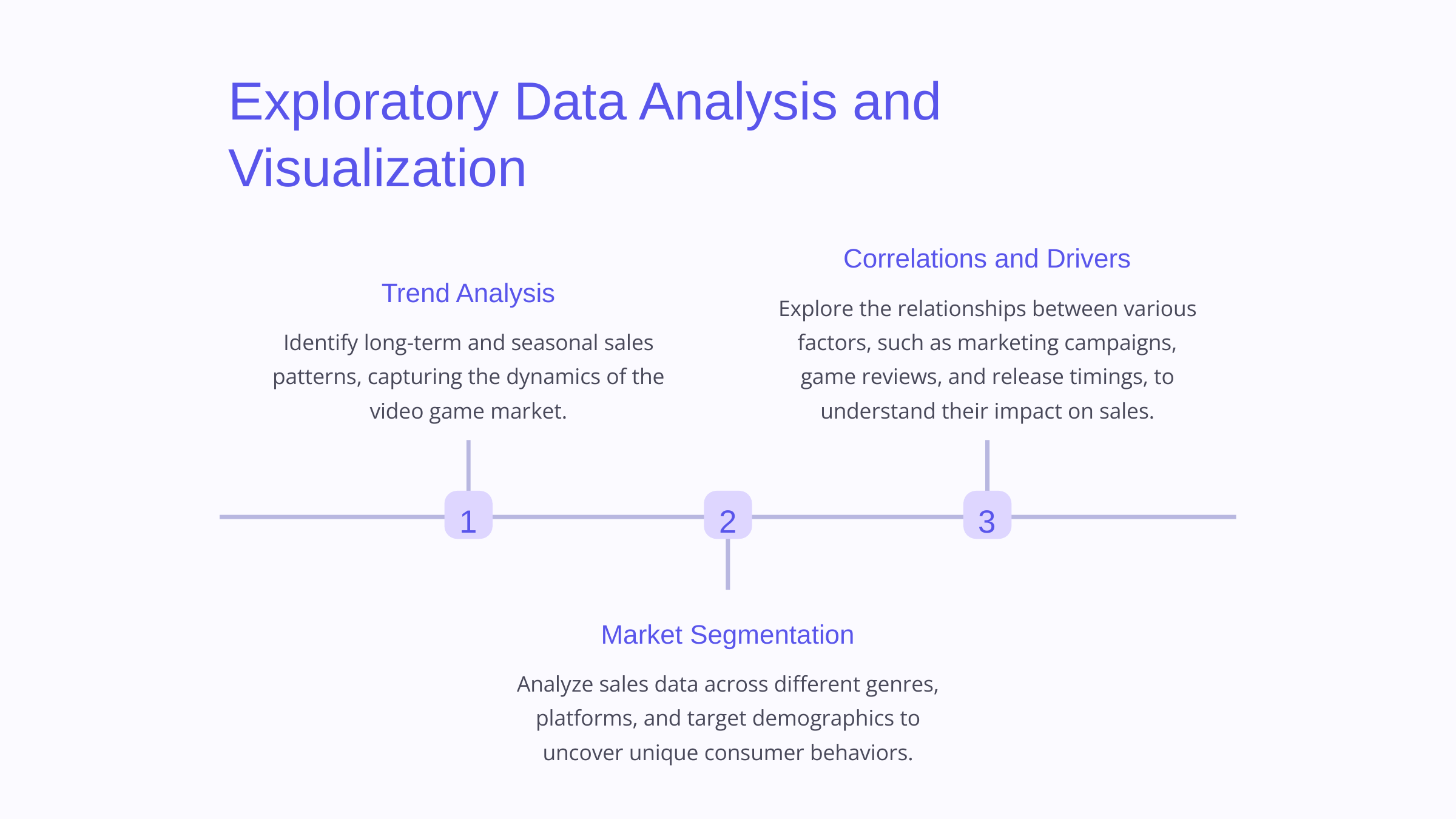

Exploratory Data Analysis and Visualization
Correlations and Drivers
Trend Analysis
Explore the relationships between various factors, such as marketing campaigns, game reviews, and release timings, to understand their impact on sales.
Identify long-term and seasonal sales patterns, capturing the dynamics of the video game market.

1
2
3

Market Segmentation
Analyze sales data across different genres, platforms, and target demographics to uncover unique consumer behaviors.